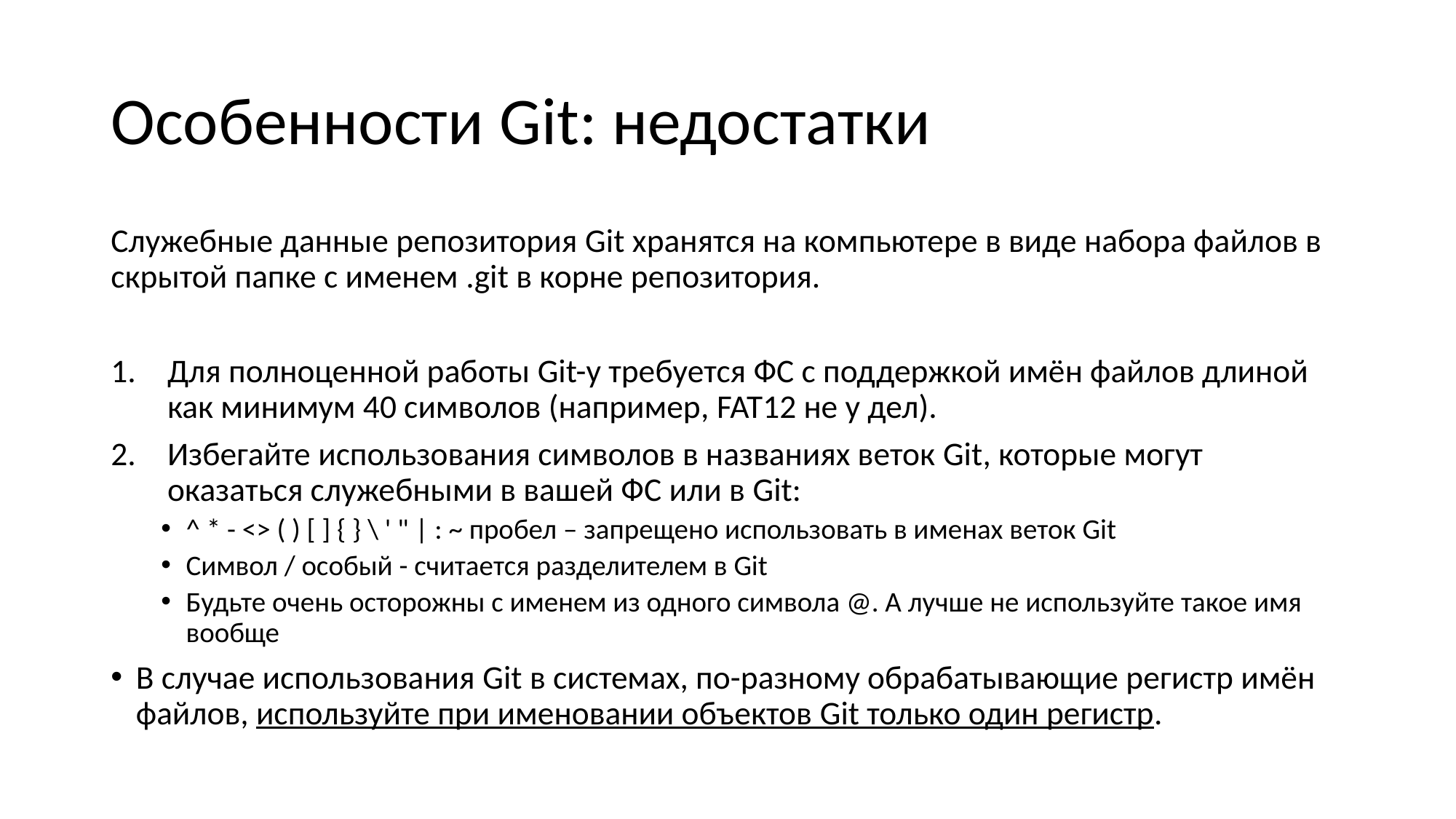

# Особенности Git: недостатки
Служебные данные репозитория Git хранятся на компьютере в виде набора файлов в скрытой папке с именем .git в корне репозитория.

Для полноценной работы Git-у требуется ФС с поддержкой имён файлов длиной как минимум 40 символов (например, FAT12 не у дел).
Избегайте использования символов в названиях веток Git, которые могут оказаться служебными в вашей ФС или в Git:
^ * - <> ( ) [ ] { } \ ' " | : ~ пробел – запрещено использовать в именах веток Git
Символ / особый - считается разделителем в Git
Будьте очень осторожны с именем из одного символа @. А лучше не используйте такое имя вообще
В случае использования Git в системах, по-разному обрабатывающие регистр имён файлов, используйте при именовании объектов Git только один регистр.